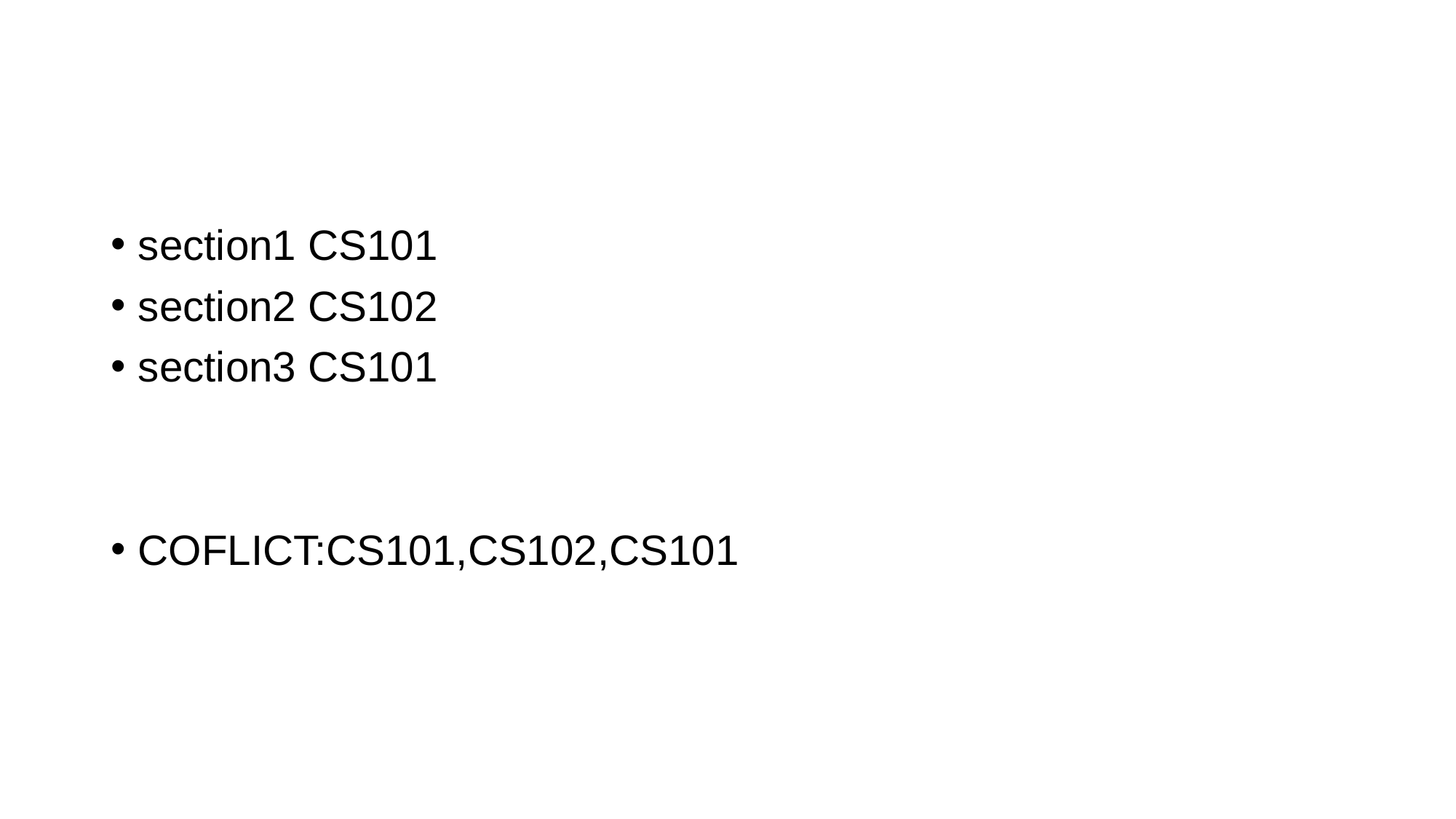

section1 CS101
section2 CS102
section3 CS101

COFLICT:CS101,CS102,CS101